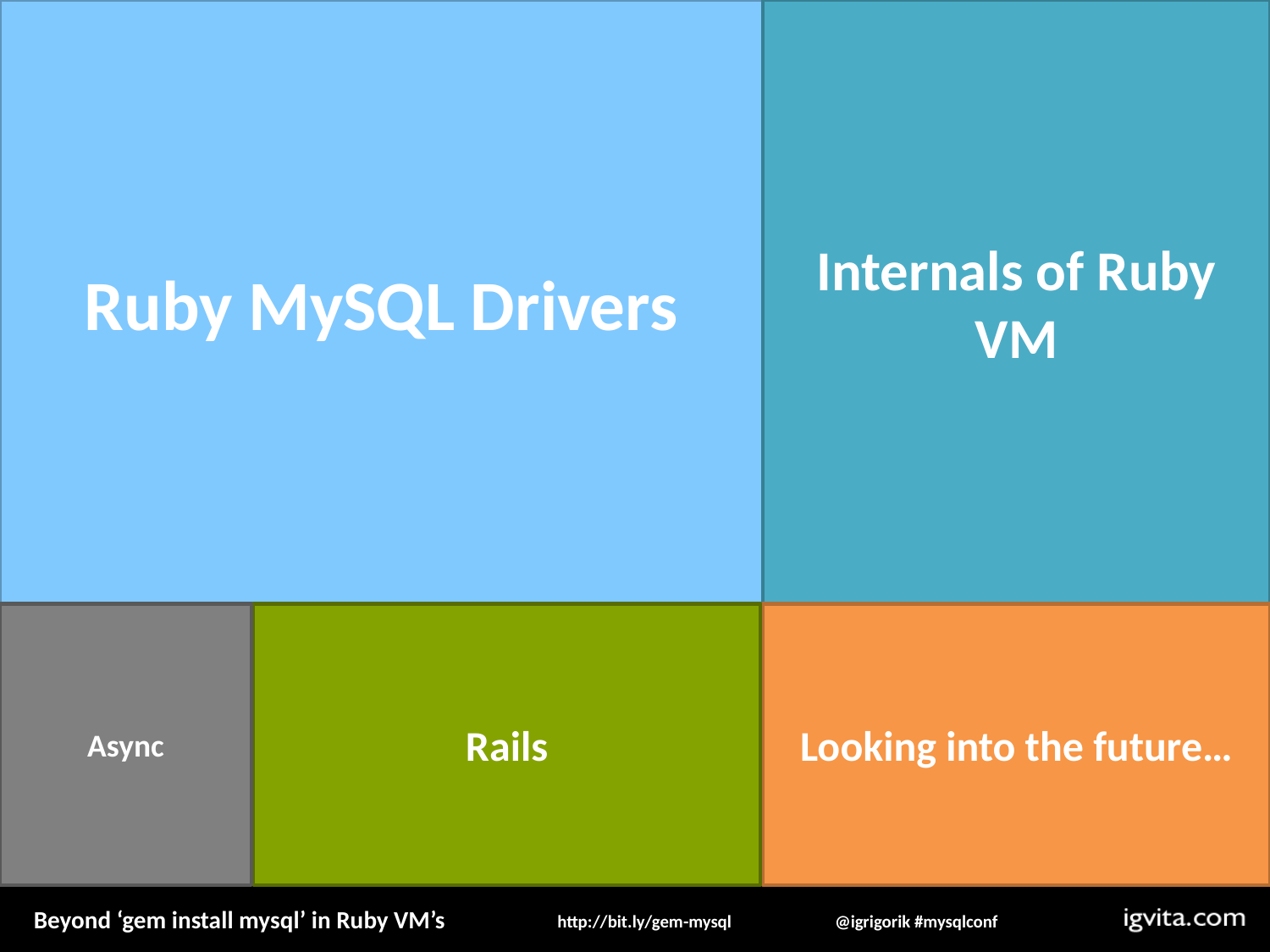

Internals of Ruby VM
Ruby MySQL Drivers
Async
Rails
Looking into the future…